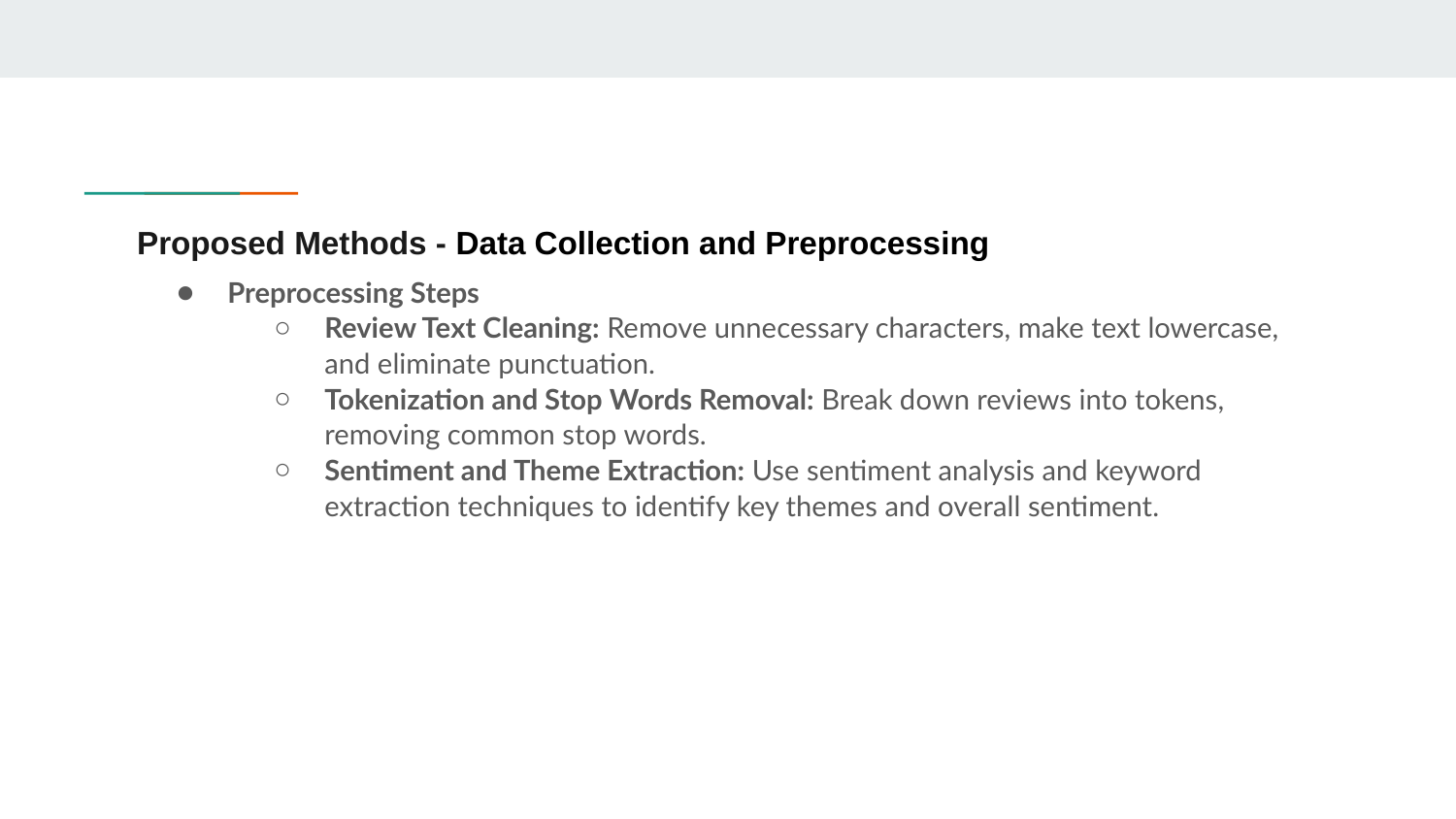

# Proposed Methods - Data Collection and Preprocessing

Preprocessing Steps
Review Text Cleaning: Remove unnecessary characters, make text lowercase, and eliminate punctuation.
Tokenization and Stop Words Removal: Break down reviews into tokens, removing common stop words.
Sentiment and Theme Extraction: Use sentiment analysis and keyword extraction techniques to identify key themes and overall sentiment.